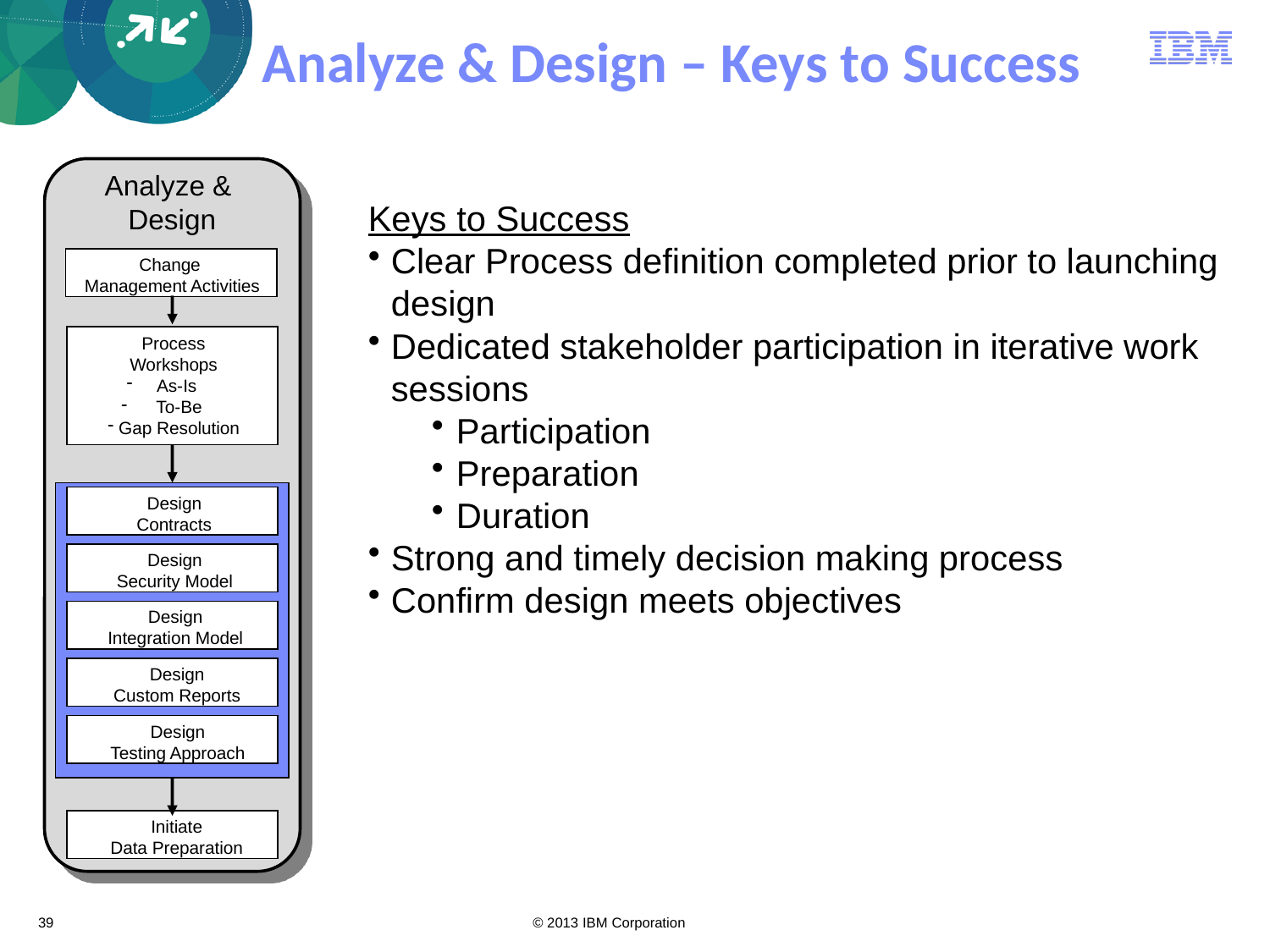

# Analyze & Design – Keys to Success

Analyze &
Design
Change
Management Activities

Process
Workshops
As-Is
 To-Be
 Gap Resolution

Design
Contracts

Design
Security Model

Design
Integration Model

Design
Custom Reports

Design
Testing Approach

Initiate
Data Preparation

Keys to Success
Clear Process definition completed prior to launching design
Dedicated stakeholder participation in iterative work sessions
Participation
Preparation
Duration
Strong and timely decision making process
Confirm design meets objectives
39